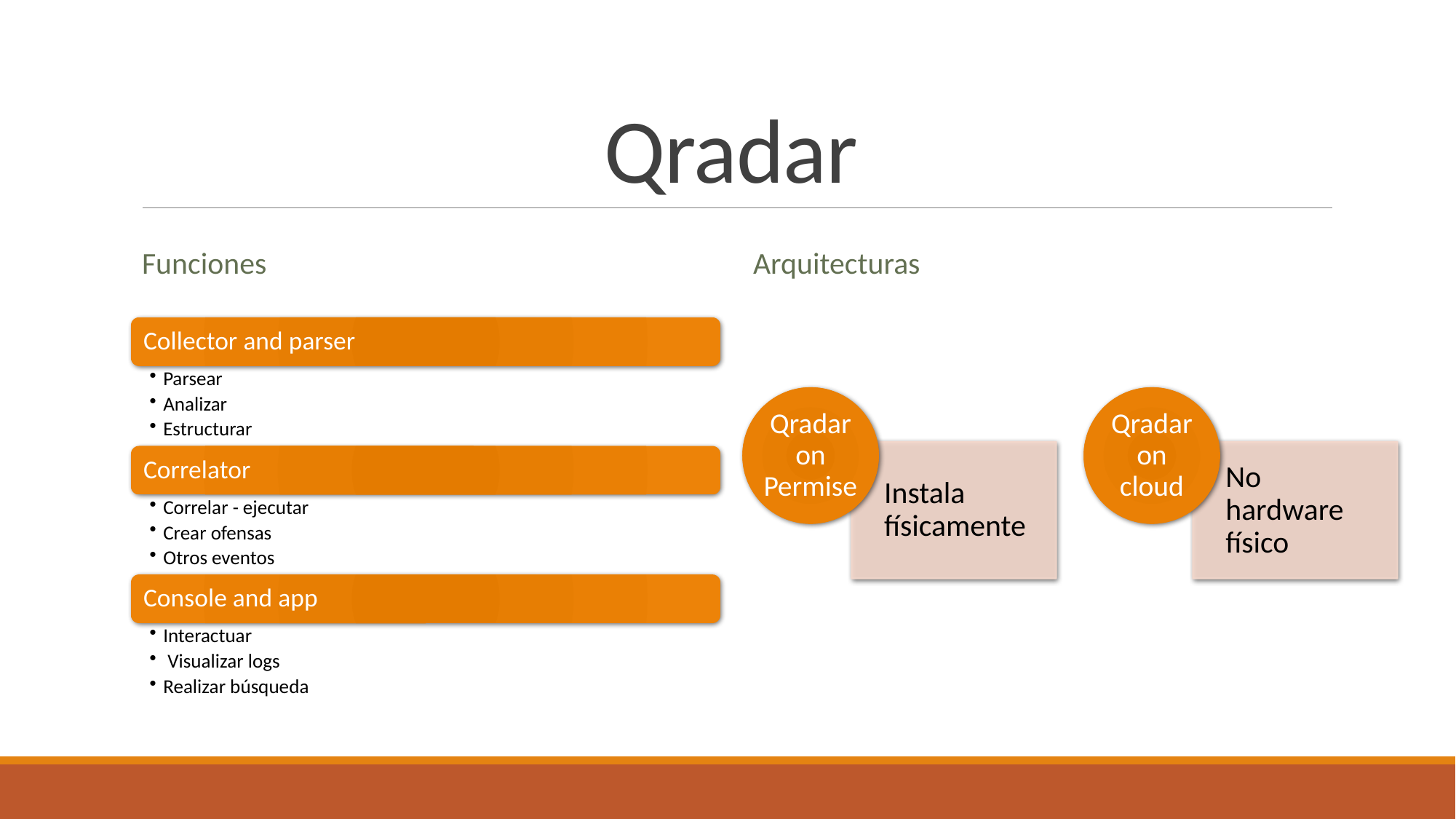

# Qradar
Funciones
Arquitecturas
Collector and parser
Parsear
Analizar
Estructurar
Correlator
Correlar - ejecutar
Crear ofensas
Otros eventos
Console and app
Interactuar
 Visualizar logs
Realizar búsqueda
Instala físicamente
Qradar on Permise
No hardware físico
Qradar on cloud